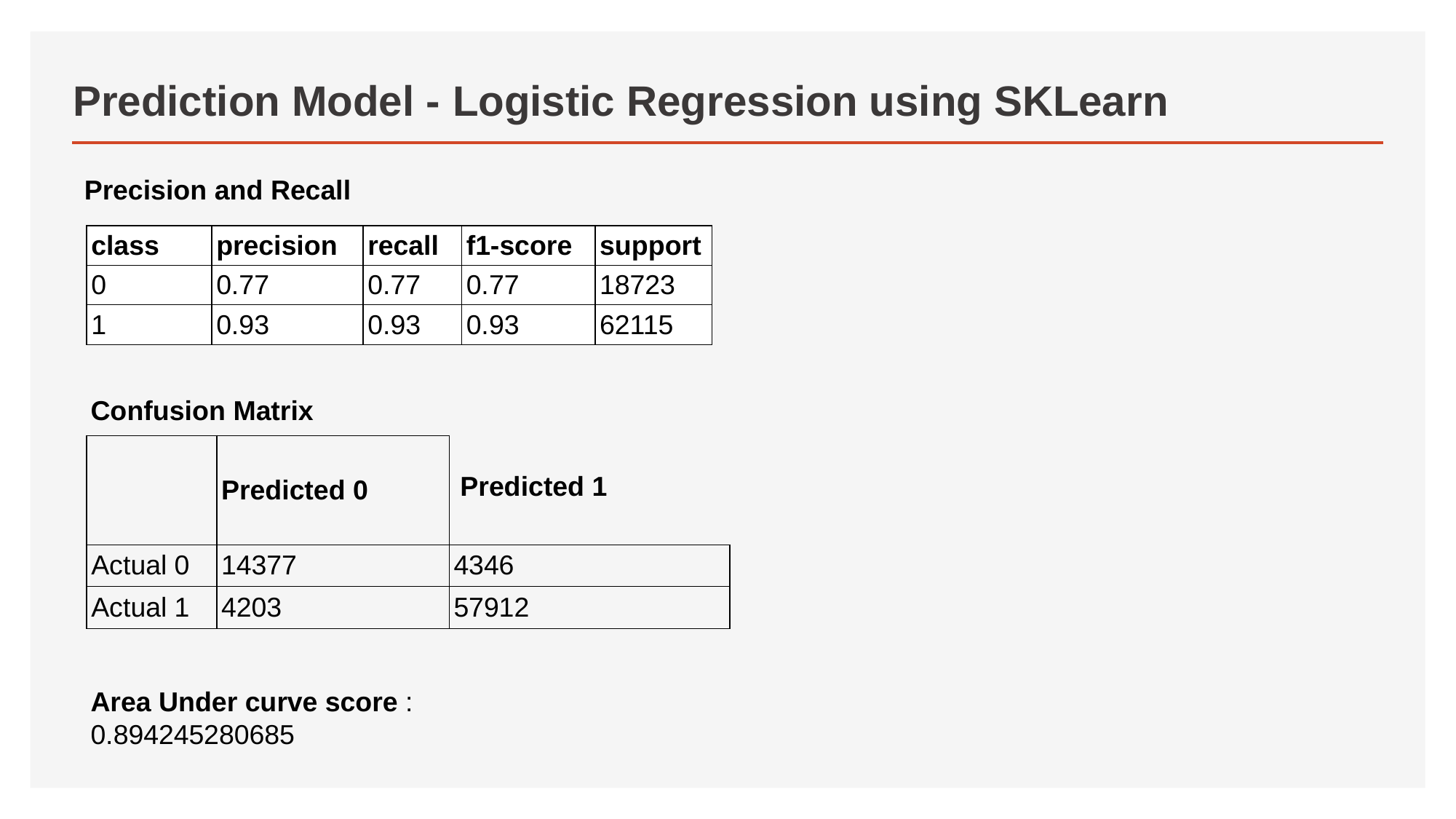

# Prediction Model - Logistic Regression using SKLearn
Precision and Recall

| class | precision | recall | f1-score | support |
| --- | --- | --- | --- | --- |
| 0 | 0.77 | 0.77 | 0.77 | 18723 |
| 1 | 0.93 | 0.93 | 0.93 | 62115 |
Confusion Matrix
|  | Predicted 0 | Predicted 1 |
| --- | --- | --- |
| Actual 0 | 14377 | 4346 |
| Actual 1 | 4203 | 57912 |
Area Under curve score : 0.894245280685